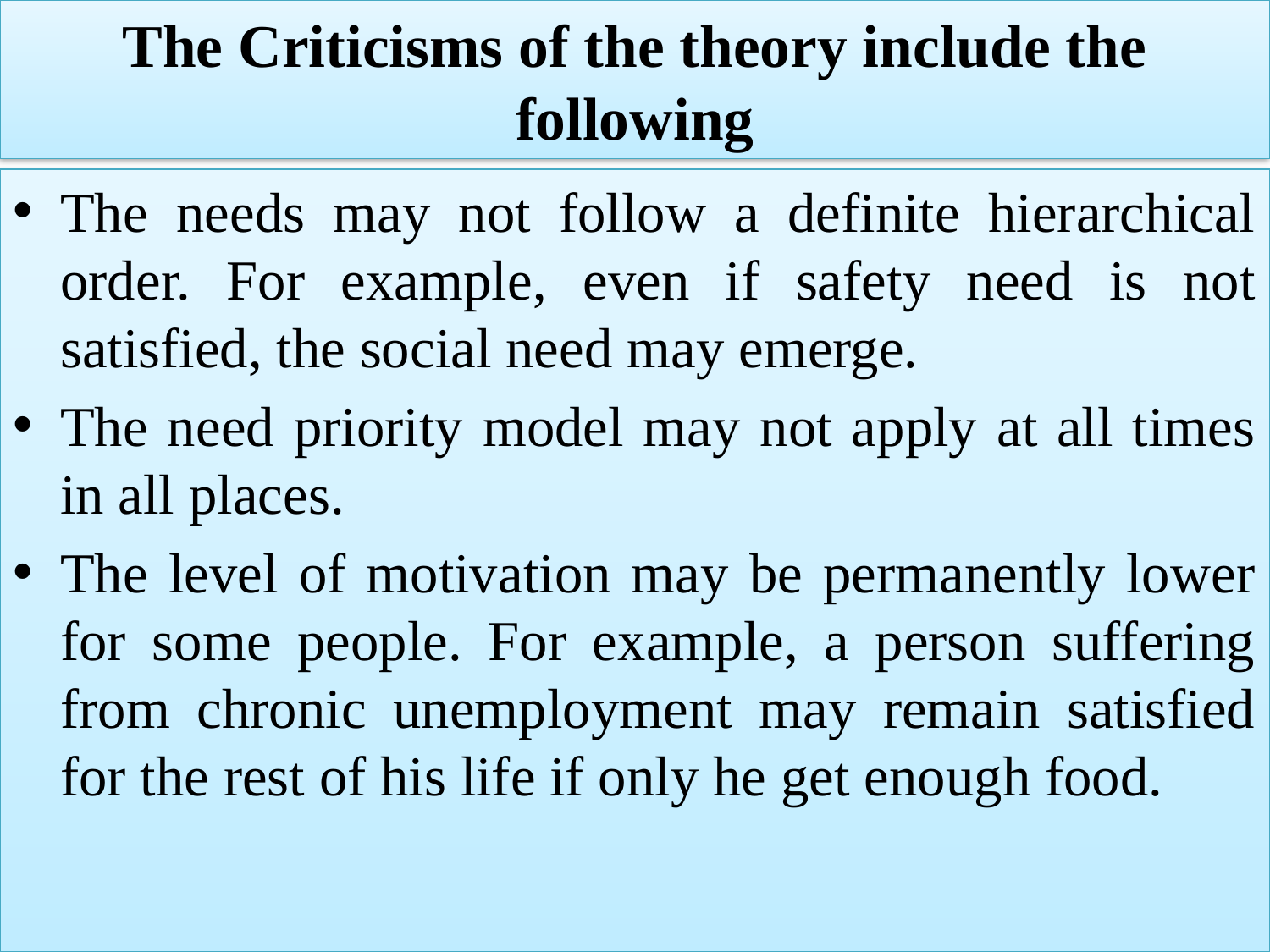

# The Criticisms of the theory include the following
The needs may not follow a definite hierarchical order. For example, even if safety need is not satisfied, the social need may emerge.
The need priority model may not apply at all times in all places.
The level of motivation may be permanently lower for some people. For example, a person suffering from chronic unemployment may remain satisfied for the rest of his life if only he get enough food.